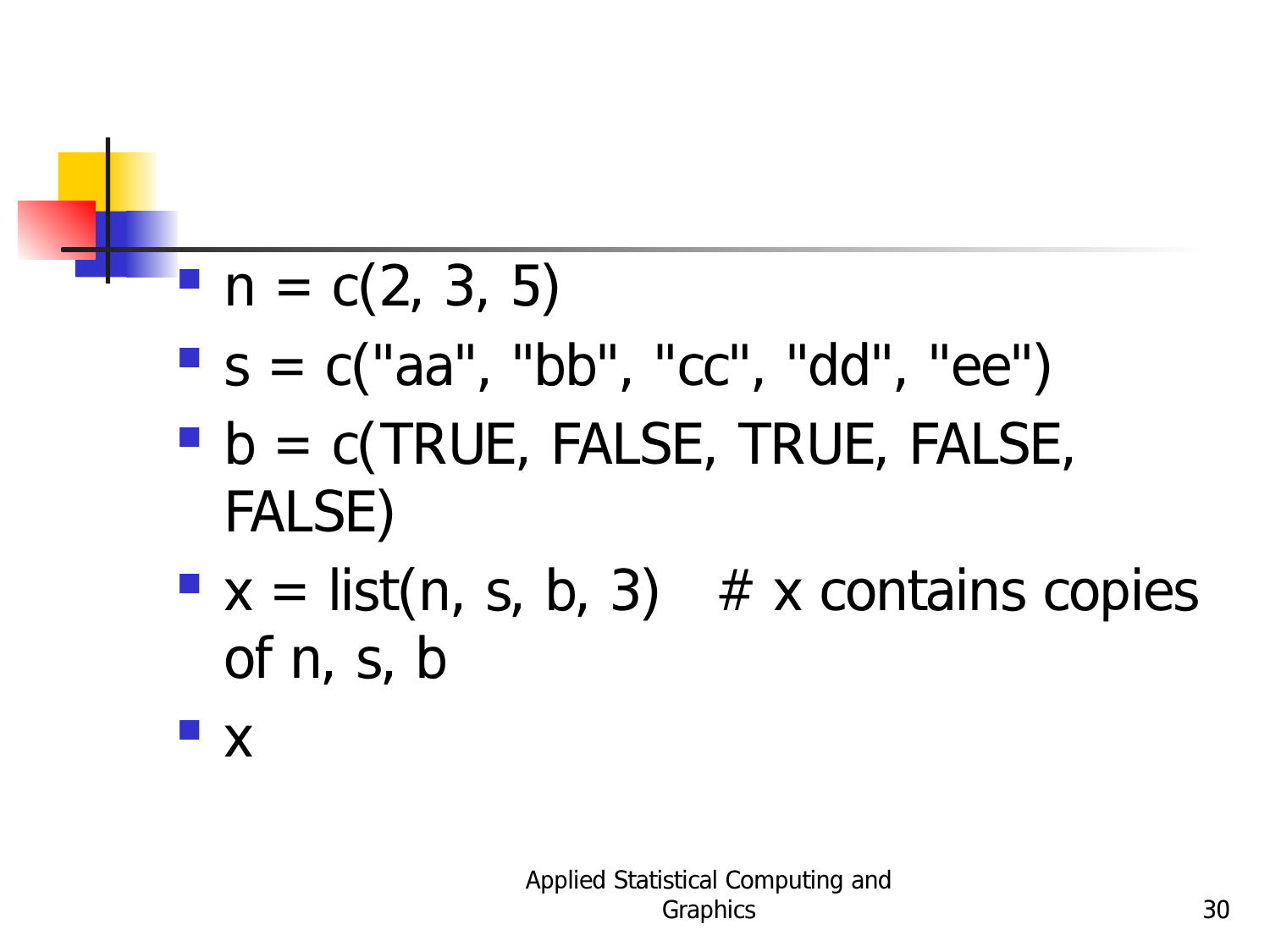

n = c(2, 3, 5)
s = c("aa", "bb", "cc", "dd", "ee")
b = c(TRUE, FALSE, TRUE, FALSE, FALSE)
x = list(n, s, b, 3)   # x contains copies of n, s, b
x
Applied Statistical Computing and Graphics
30